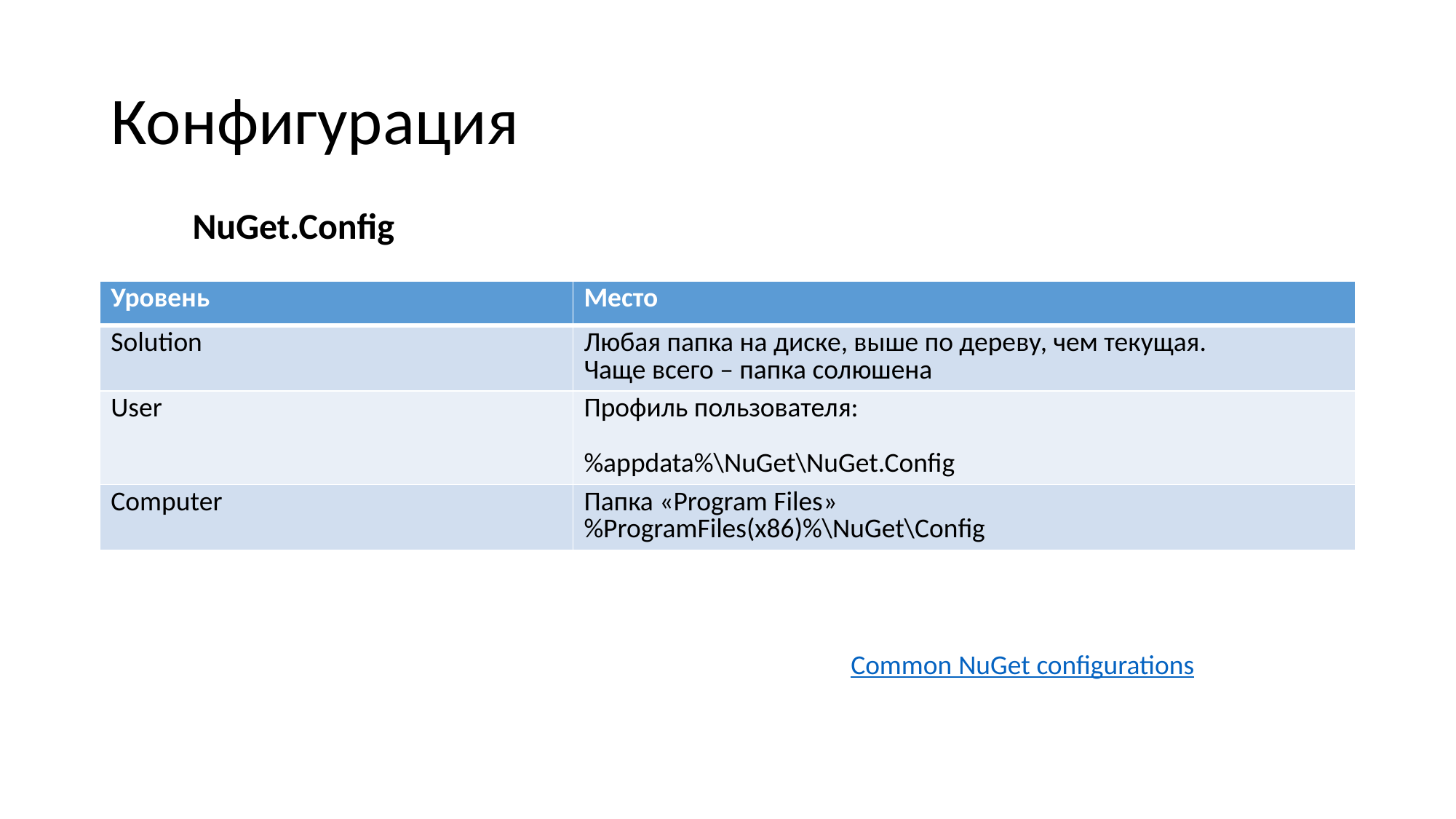

# Конфигурация
NuGet.Config
| Уровень | Место |
| --- | --- |
| Solution | Любая папка на диске, выше по дереву, чем текущая. Чаще всего – папка солюшена |
| User | Профиль пользователя: %appdata%\NuGet\NuGet.Config |
| Computer | Папка «Program Files» %ProgramFiles(x86)%\NuGet\Config |
Common NuGet configurations